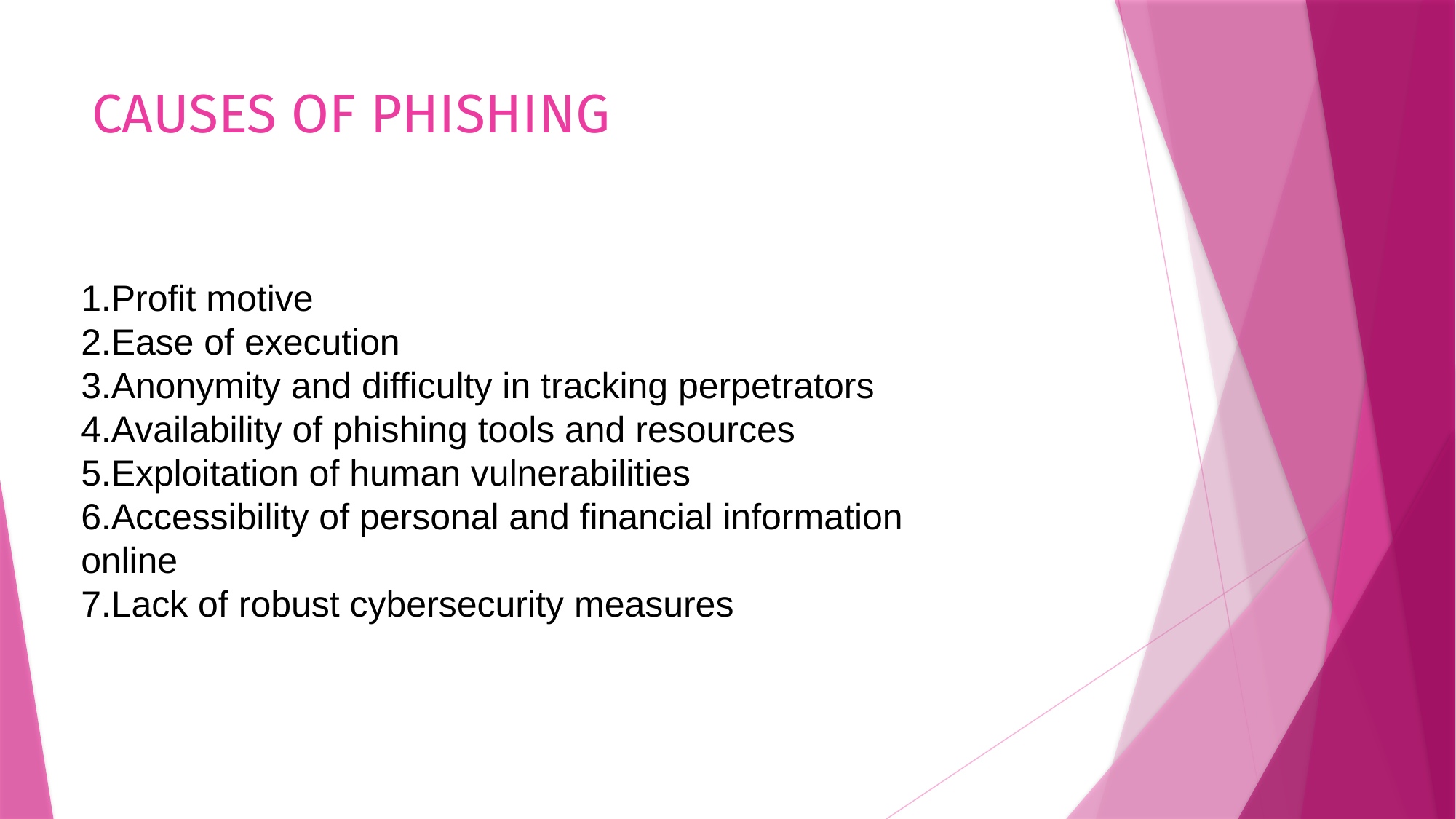

# CAUSES OF PHISHING

Profit motive
Ease of execution
Anonymity and difficulty in tracking perpetrators
Availability of phishing tools and resources
Exploitation of human vulnerabilities
Accessibility of personal and financial information online
Lack of robust cybersecurity measures